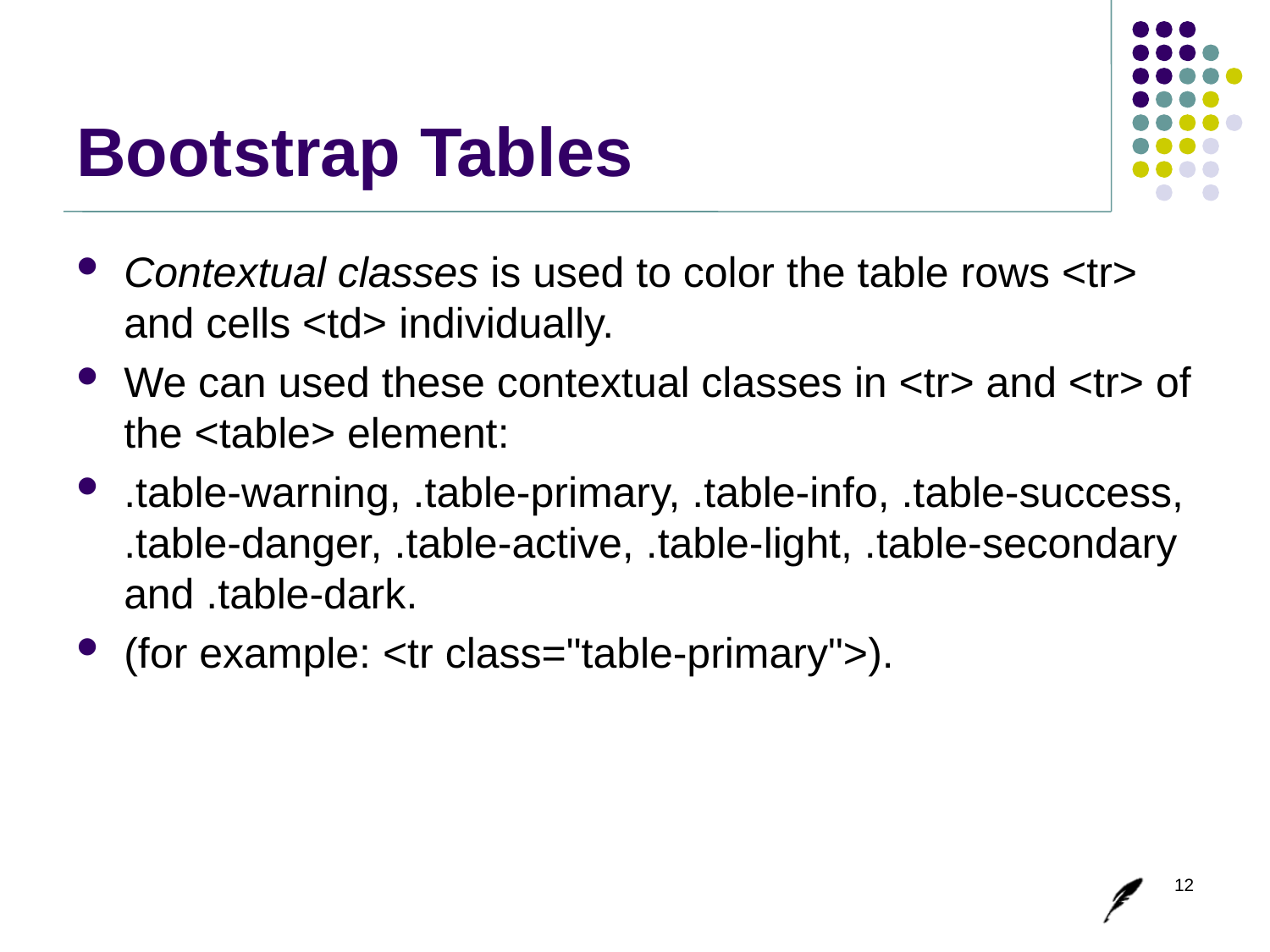

# Bootstrap Tables
Contextual classes is used to color the table rows <tr> and cells <td> individually.
We can used these contextual classes in <tr> and <tr> of the <table> element:
.table-warning, .table-primary, .table-info, .table-success, .table-danger, .table-active, .table-light, .table-secondary and .table-dark.
(for example: <tr class="table-primary">).
12